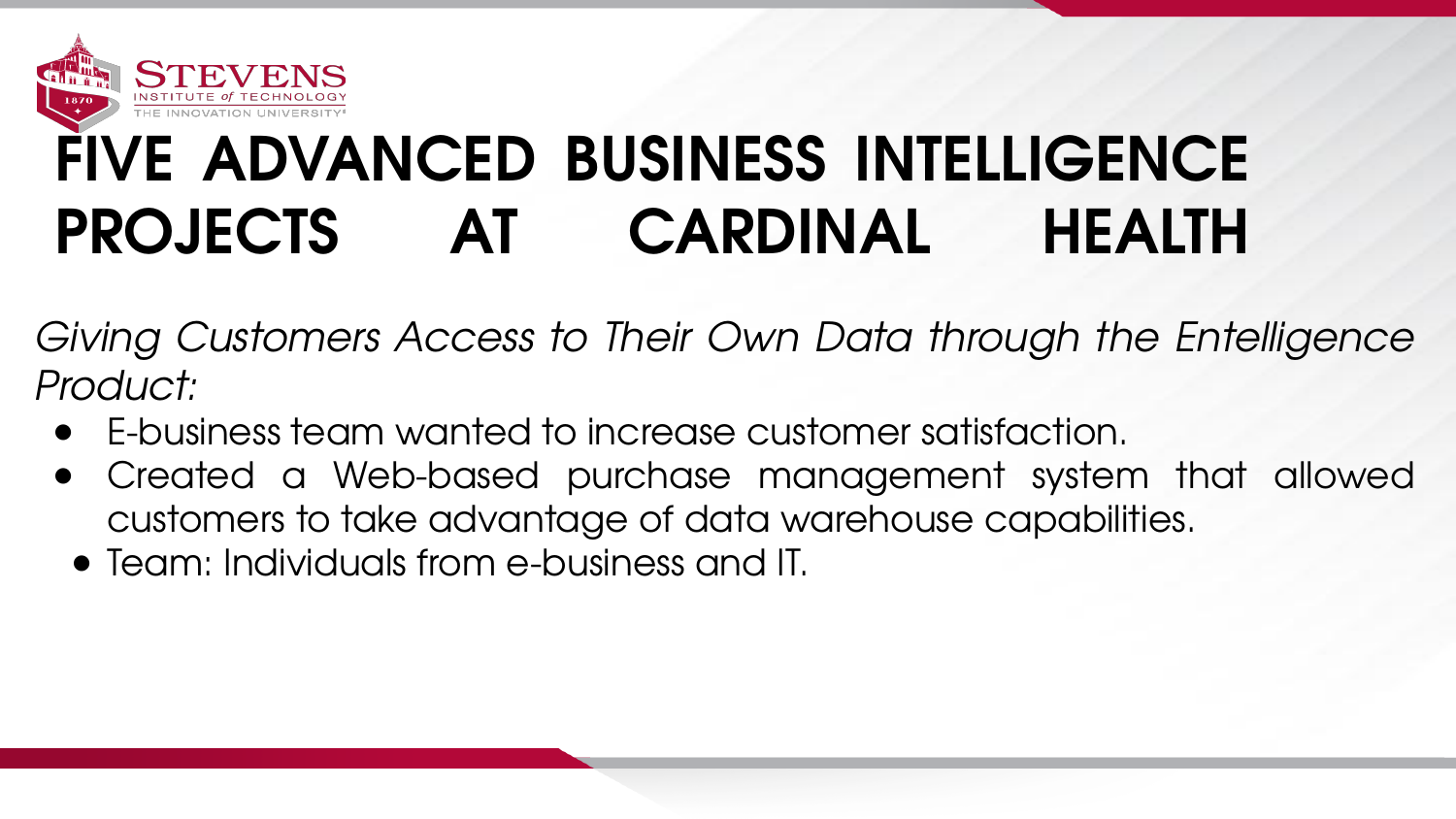

FIVE ADVANCED BUSINESS INTELLIGENCE PROJECTS AT CARDINAL HEALTH
Giving Customers Access to Their Own Data through the Entelligence Product:
E-business team wanted to increase customer satisfaction.
Created a Web-based purchase management system that allowed customers to take advantage of data warehouse capabilities.
Team: Individuals from e-business and IT.